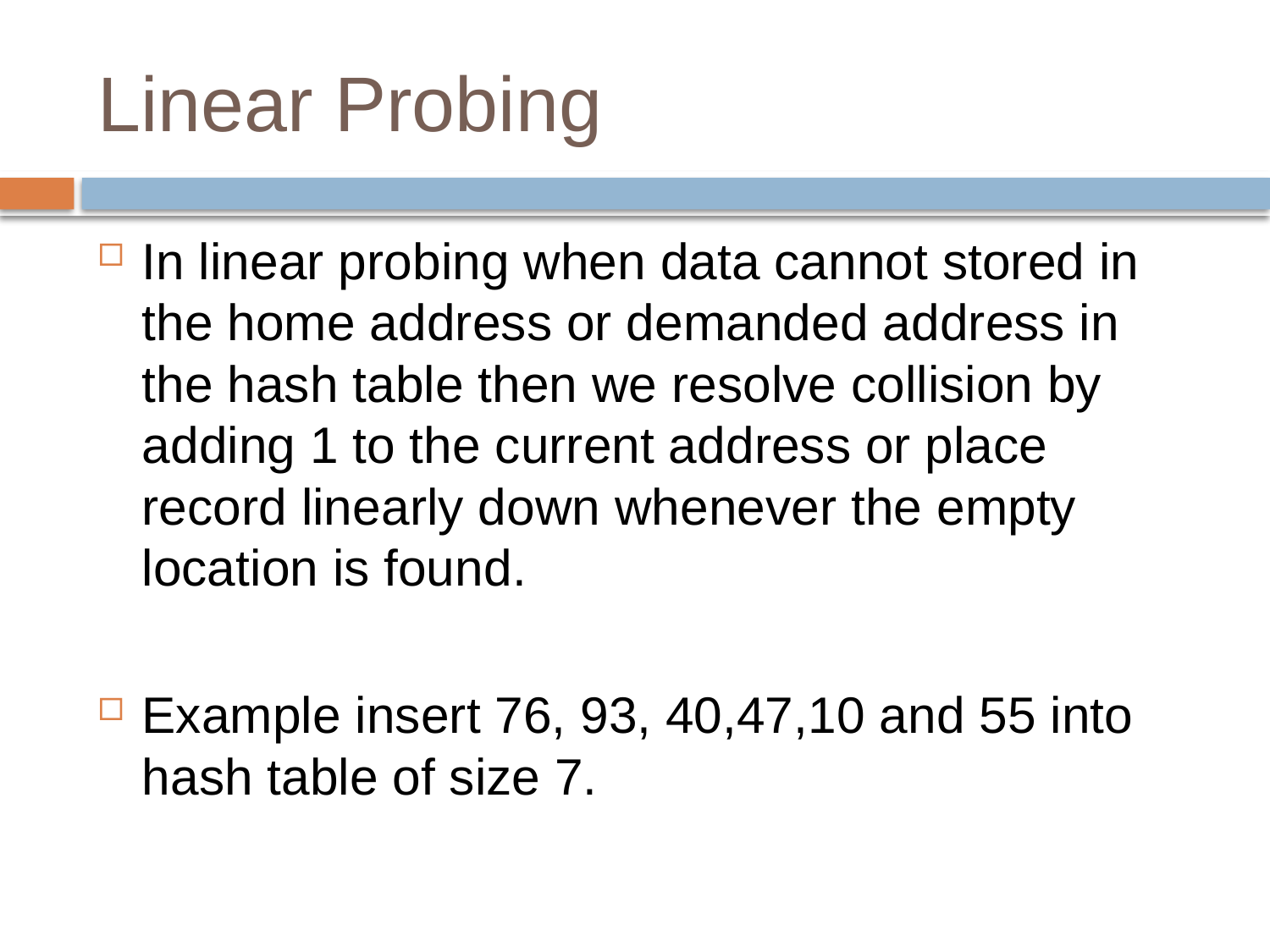

# Linear Probing
In linear probing when data cannot stored in the home address or demanded address in the hash table then we resolve collision by adding 1 to the current address or place record linearly down whenever the empty location is found.

Example insert 76, 93, 40,47,10 and 55 into hash table of size 7.